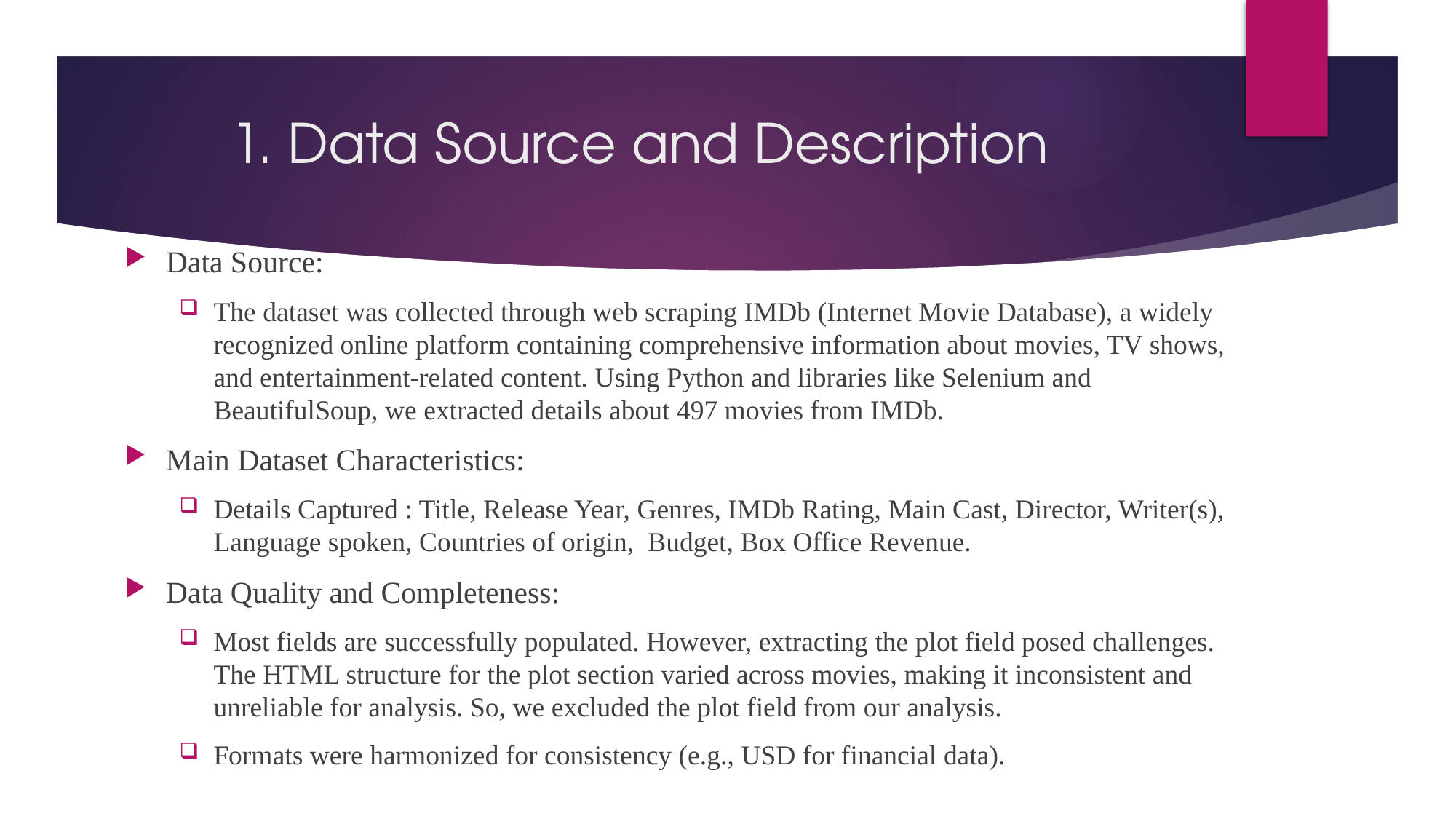

# 1. Data Source and Description
Data Source:
The dataset was collected through web scraping IMDb (Internet Movie Database), a widely recognized online platform containing comprehensive information about movies, TV shows, and entertainment-related content. Using Python and libraries like Selenium and BeautifulSoup, we extracted details about 497 movies from IMDb.
Main Dataset Characteristics:
Details Captured : Title, Release Year, Genres, IMDb Rating, Main Cast, Director, Writer(s), Language spoken, Countries of origin,  Budget, Box Office Revenue.
Data Quality and Completeness:
Most fields are successfully populated. However, extracting the plot field posed challenges. The HTML structure for the plot section varied across movies, making it inconsistent and unreliable for analysis. So, we excluded the plot field from our analysis.
Formats were harmonized for consistency (e.g., USD for financial data).